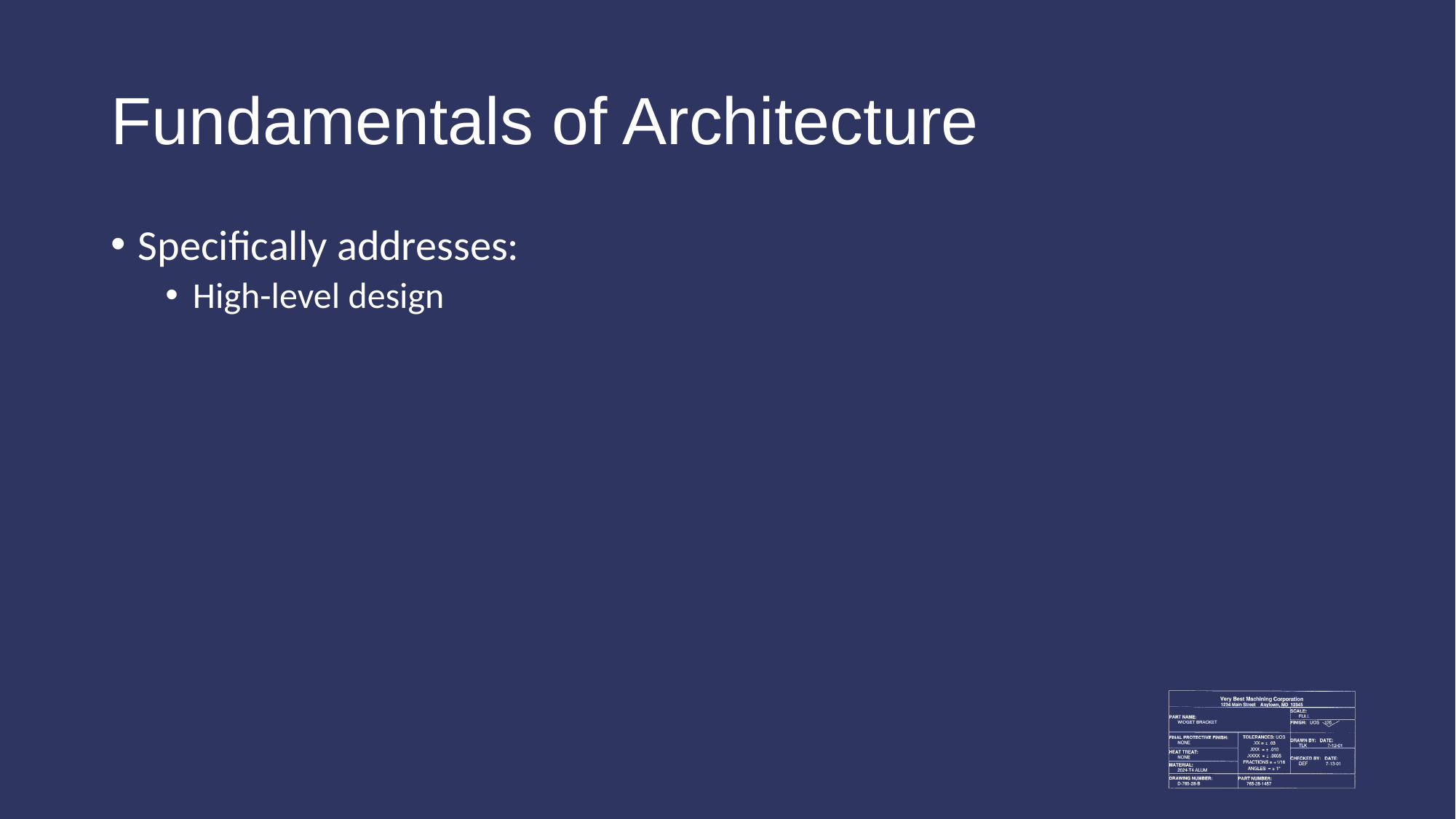

# Fundamentals of Architecture
Specifically addresses:
High-level design